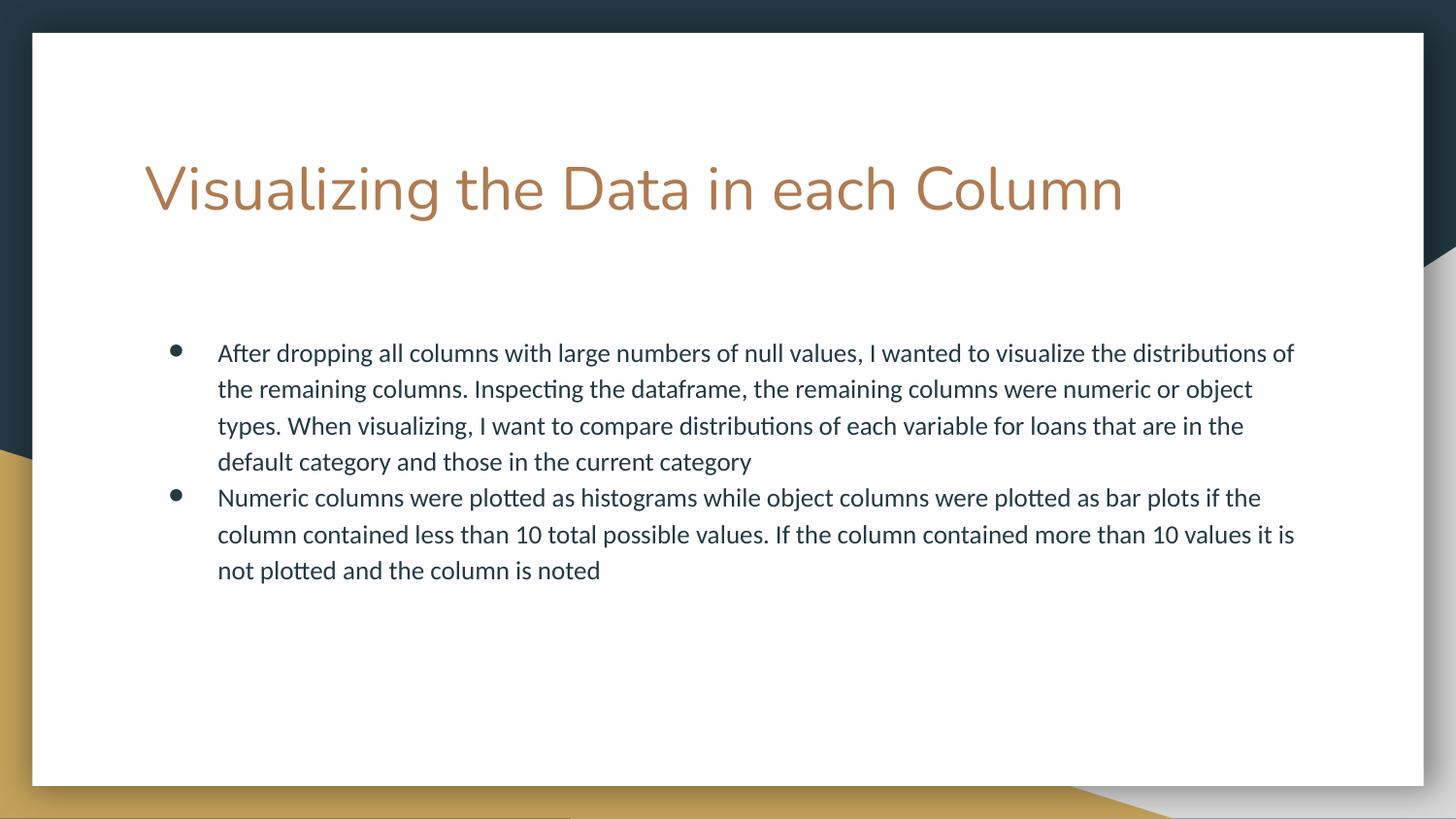

# Visualizing the Data in each Column
After dropping all columns with large numbers of null values, I wanted to visualize the distributions of the remaining columns. Inspecting the dataframe, the remaining columns were numeric or object types. When visualizing, I want to compare distributions of each variable for loans that are in the default category and those in the current category
Numeric columns were plotted as histograms while object columns were plotted as bar plots if the column contained less than 10 total possible values. If the column contained more than 10 values it is not plotted and the column is noted